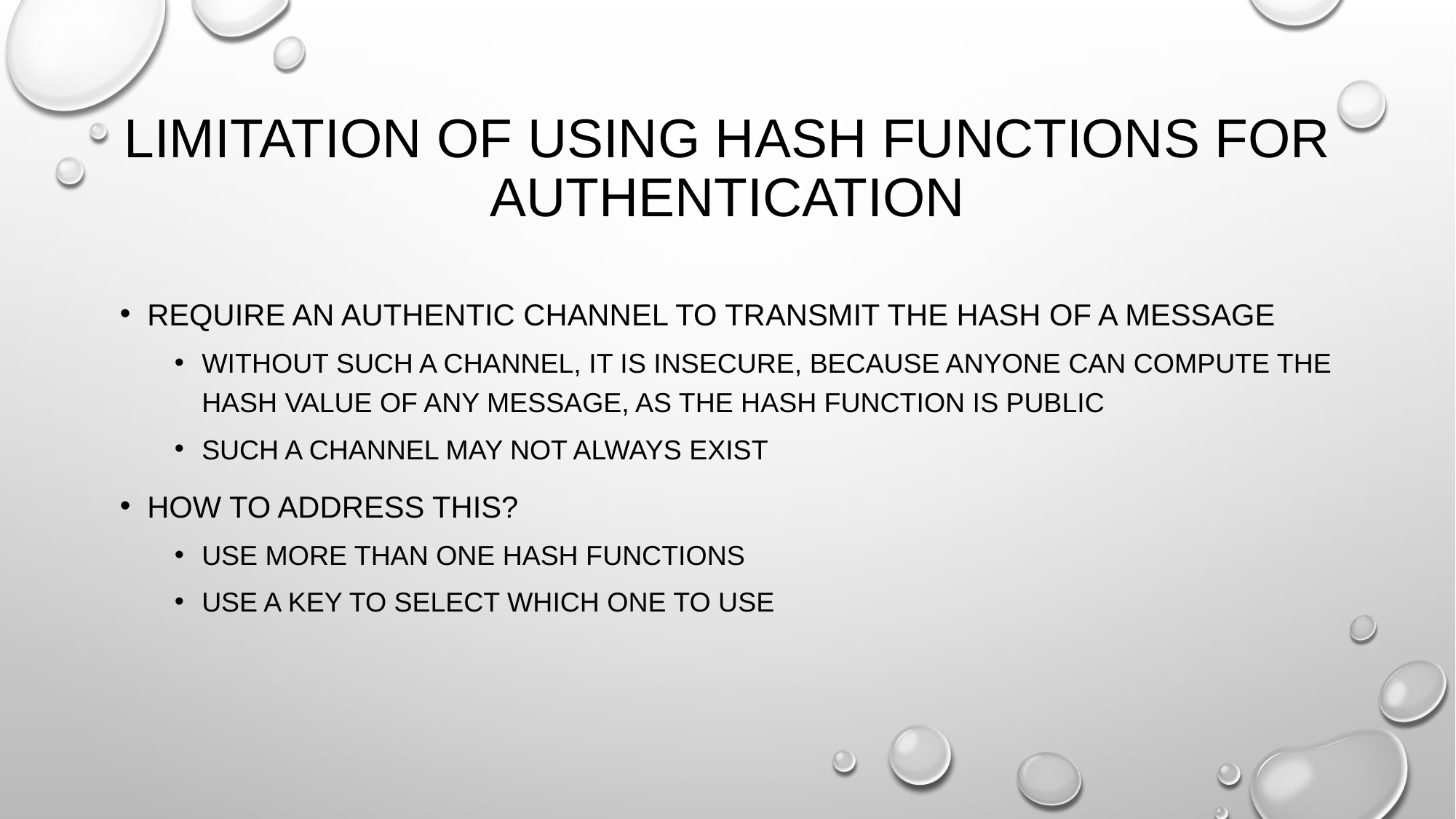

# Limitation of Using Hash Functions for Authentication
Require an authentic channel to transmit the hash of a message
Without such a channel, it is insecure, because anyone can compute the hash value of any message, as the hash function is public
Such a channel may not always exist
How to address this?
use more than one hash functions
use a key to select which one to use